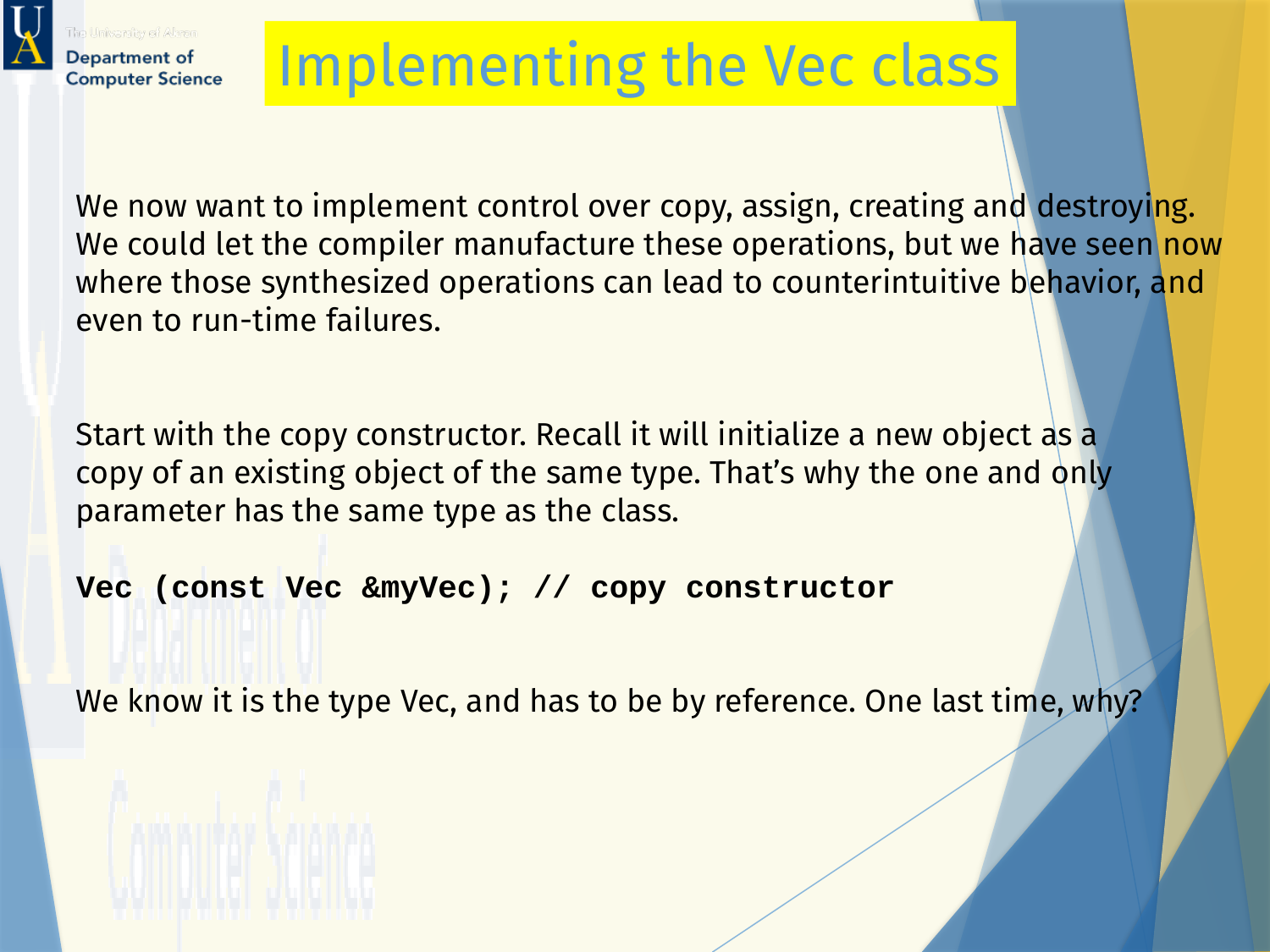

# Implementing the Vec class

We now want to implement control over copy, assign, creating and destroying. We could let the compiler manufacture these operations, but we have seen now where those synthesized operations can lead to counterintuitive behavior, and even to run-time failures.

Start with the copy constructor. Recall it will initialize a new object as a
copy of an existing object of the same type. That’s why the one and only parameter has the same type as the class.

Vec (const Vec &myVec); // copy constructor

We know it is the type Vec, and has to be by reference. One last time, why?